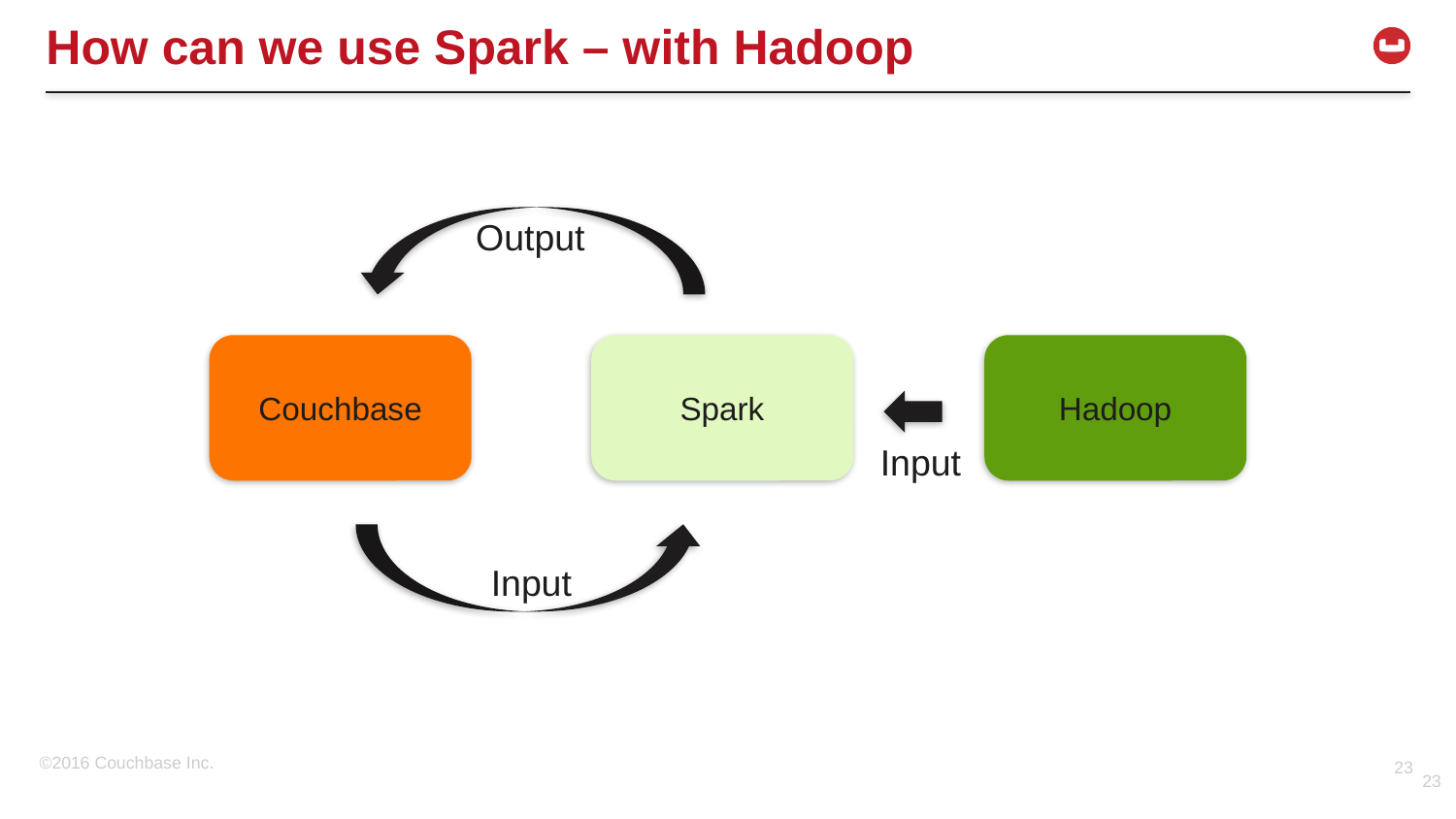

# How can we use Spark – with Hadoop

Output
Couchbase
Spark
Hadoop

Input
Input
23